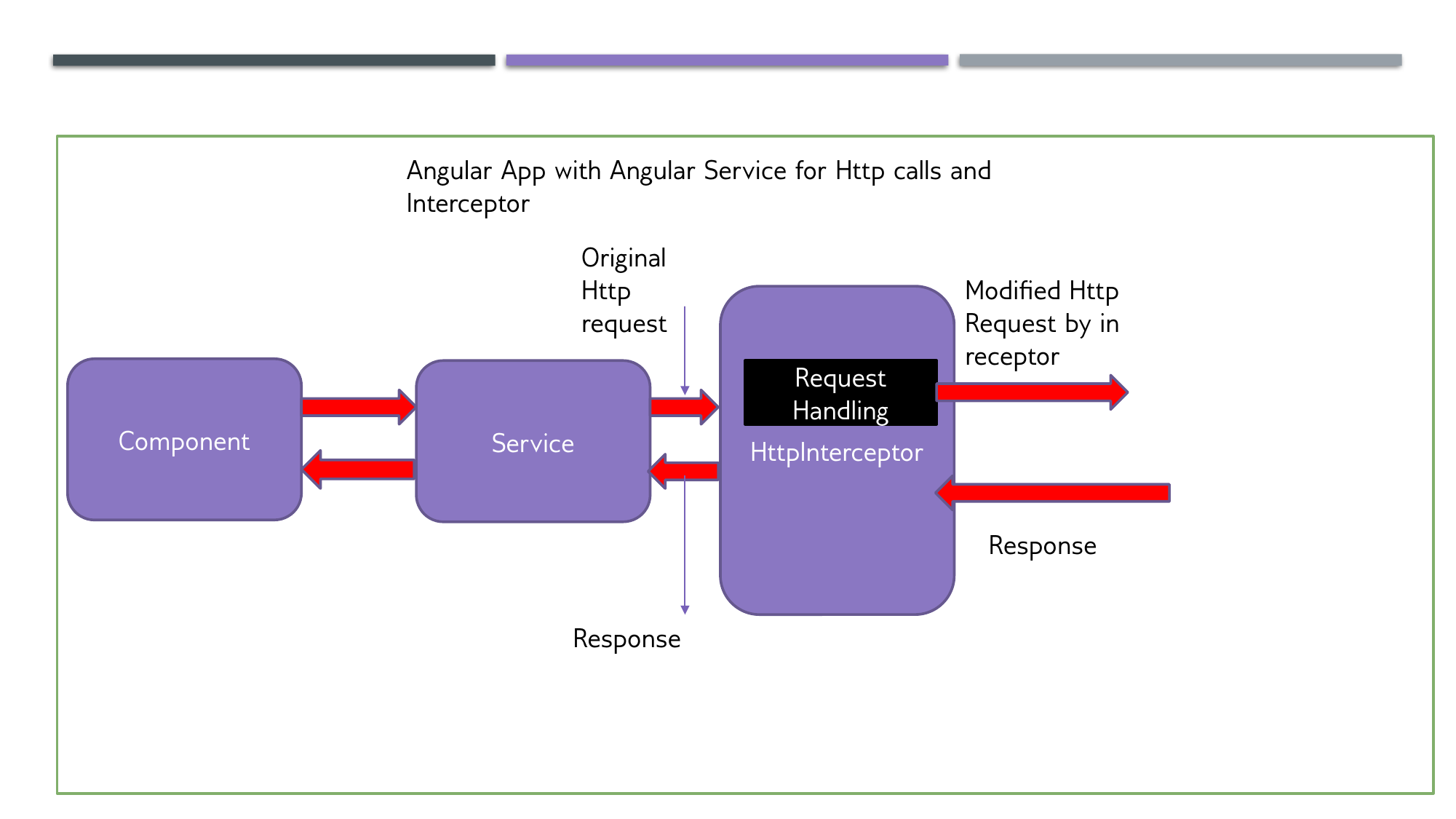

Angular App with Angular Service for Http calls and Interceptor
Original Http request
Modified Http Request by in receptor
HttpInterceptor
Component
Service
Request
Handling

Response
Response